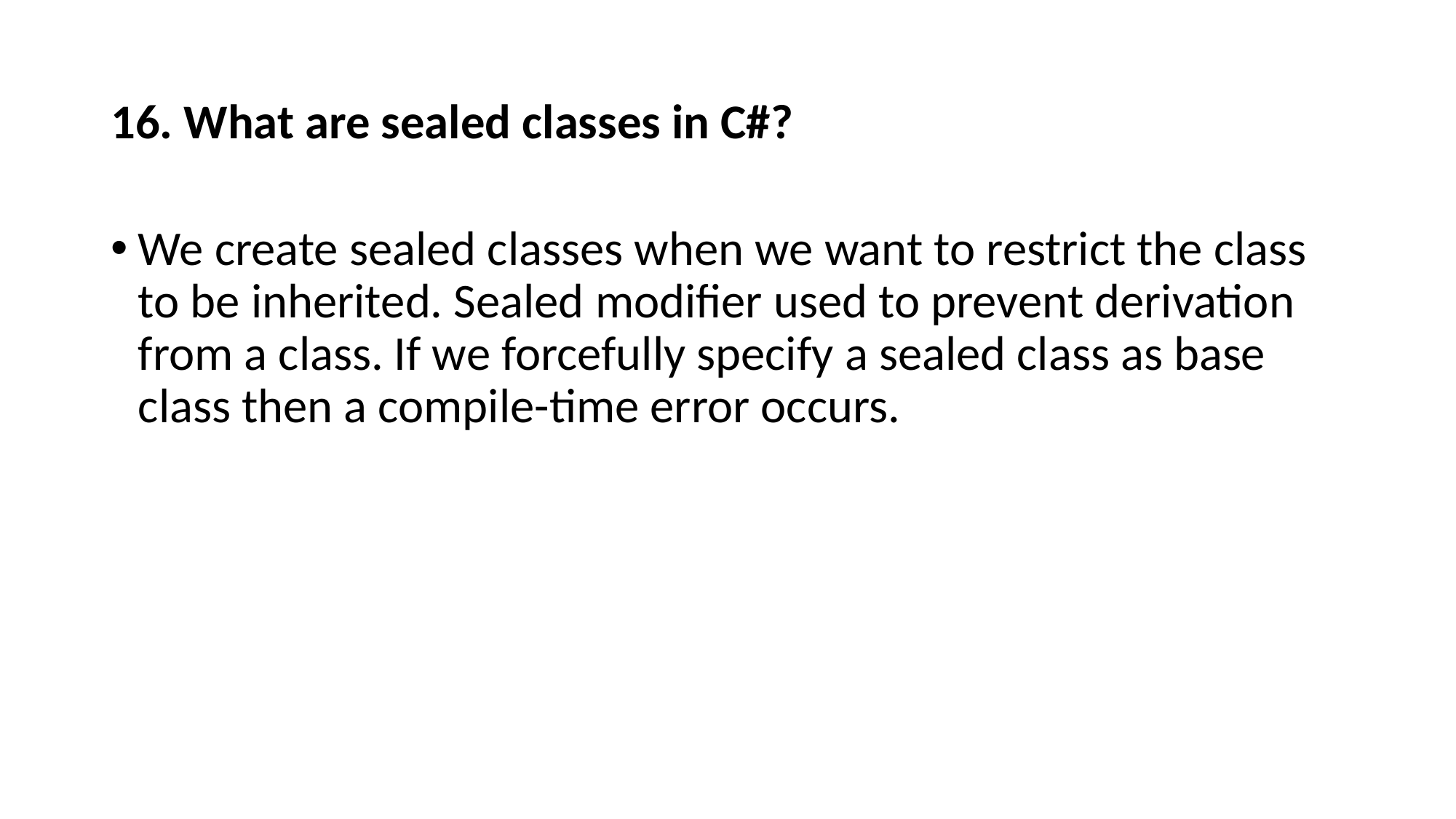

# 16. What are sealed classes in C#?
We create sealed classes when we want to restrict the class to be inherited. Sealed modifier used to prevent derivation from a class. If we forcefully specify a sealed class as base class then a compile-time error occurs.